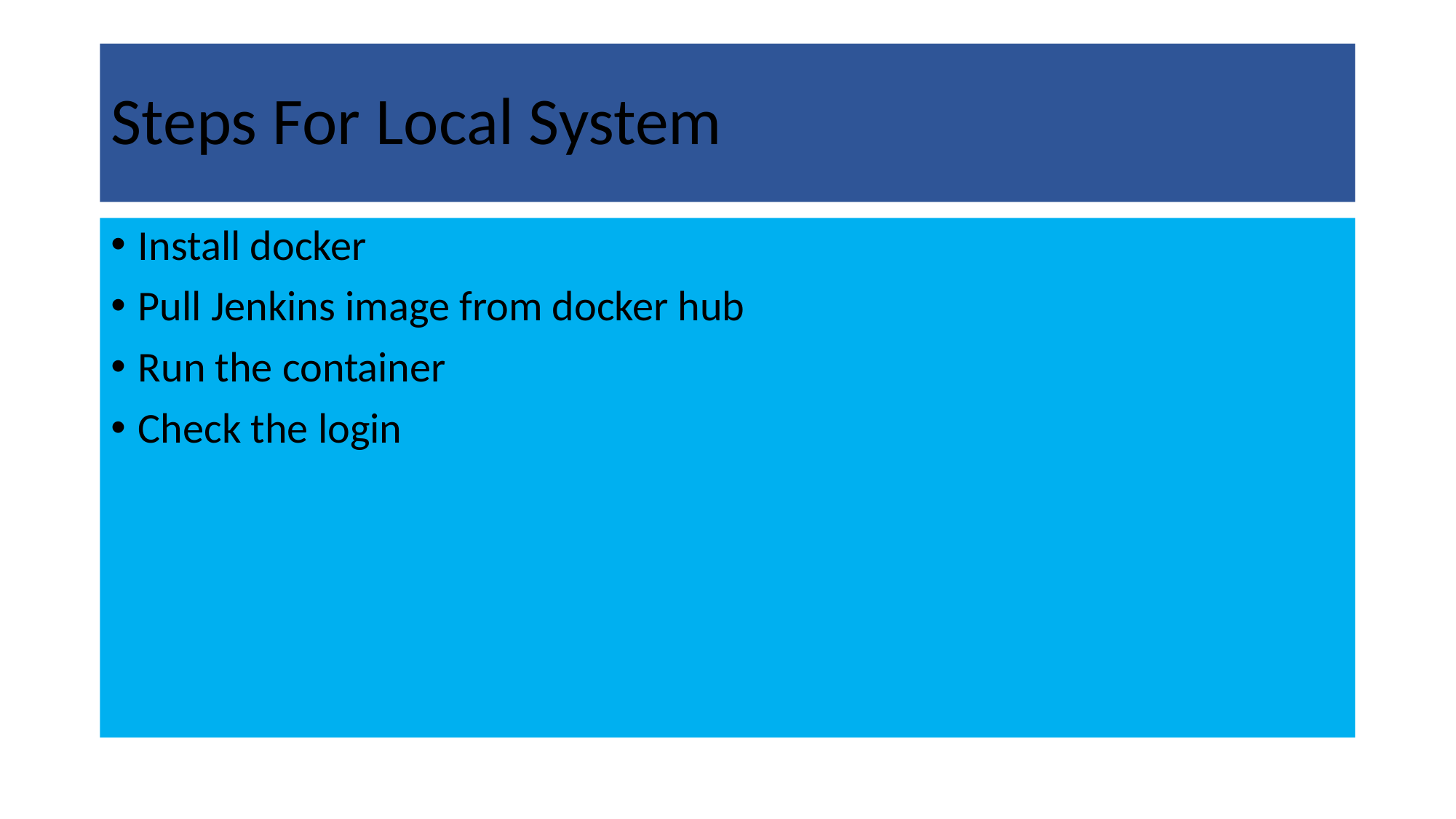

# Steps For Local System
Install docker
Pull Jenkins image from docker hub
Run the container
Check the login